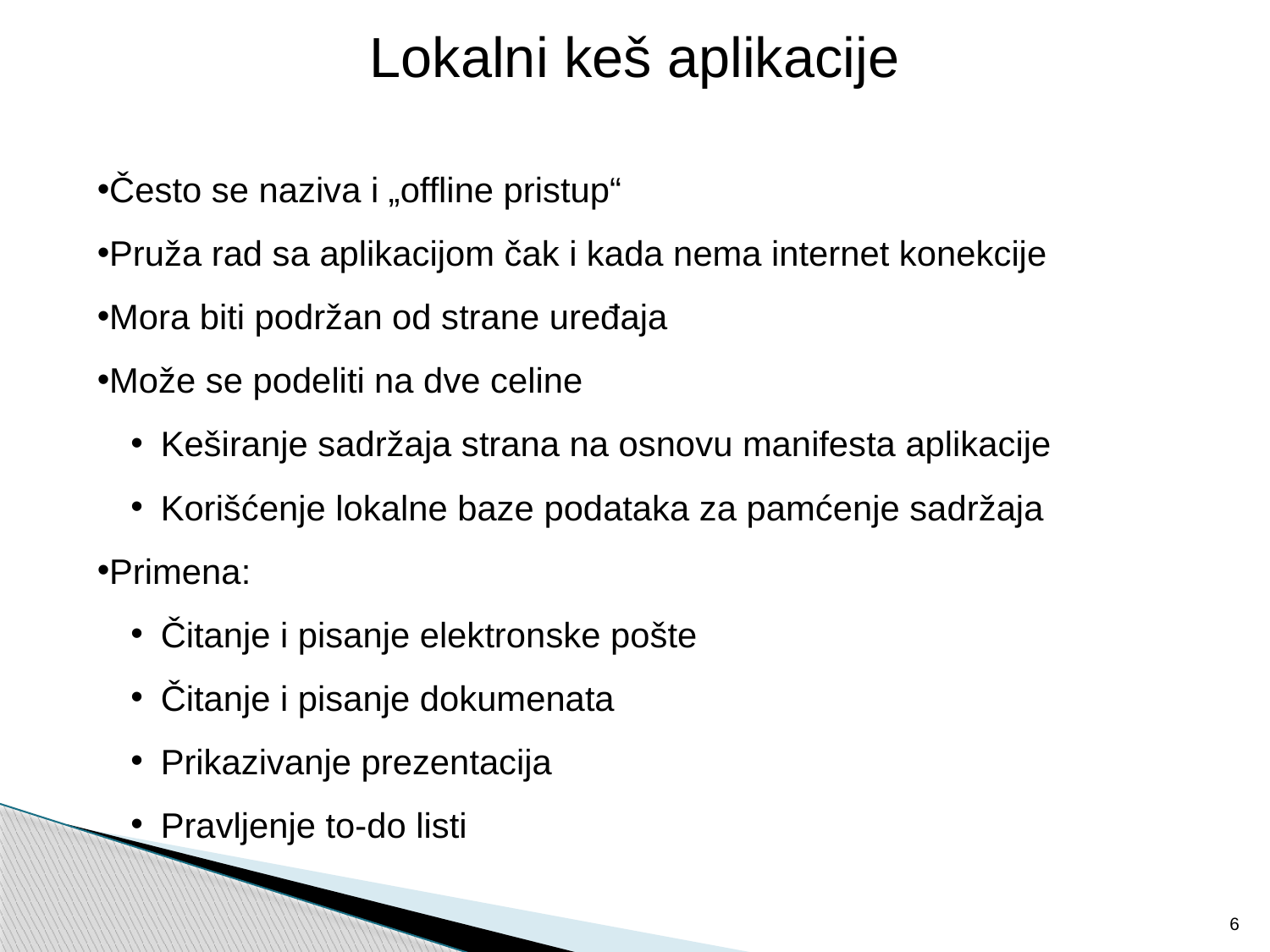

Lokalni keš aplikacije
Često se naziva i „offline pristup“
Pruža rad sa aplikacijom čak i kada nema internet konekcije
Mora biti podržan od strane uređaja
Može se podeliti na dve celine
Keširanje sadržaja strana na osnovu manifesta aplikacije
Korišćenje lokalne baze podataka za pamćenje sadržaja
Primena:
Čitanje i pisanje elektronske pošte
Čitanje i pisanje dokumenata
Prikazivanje prezentacija
Pravljenje to-do listi
6